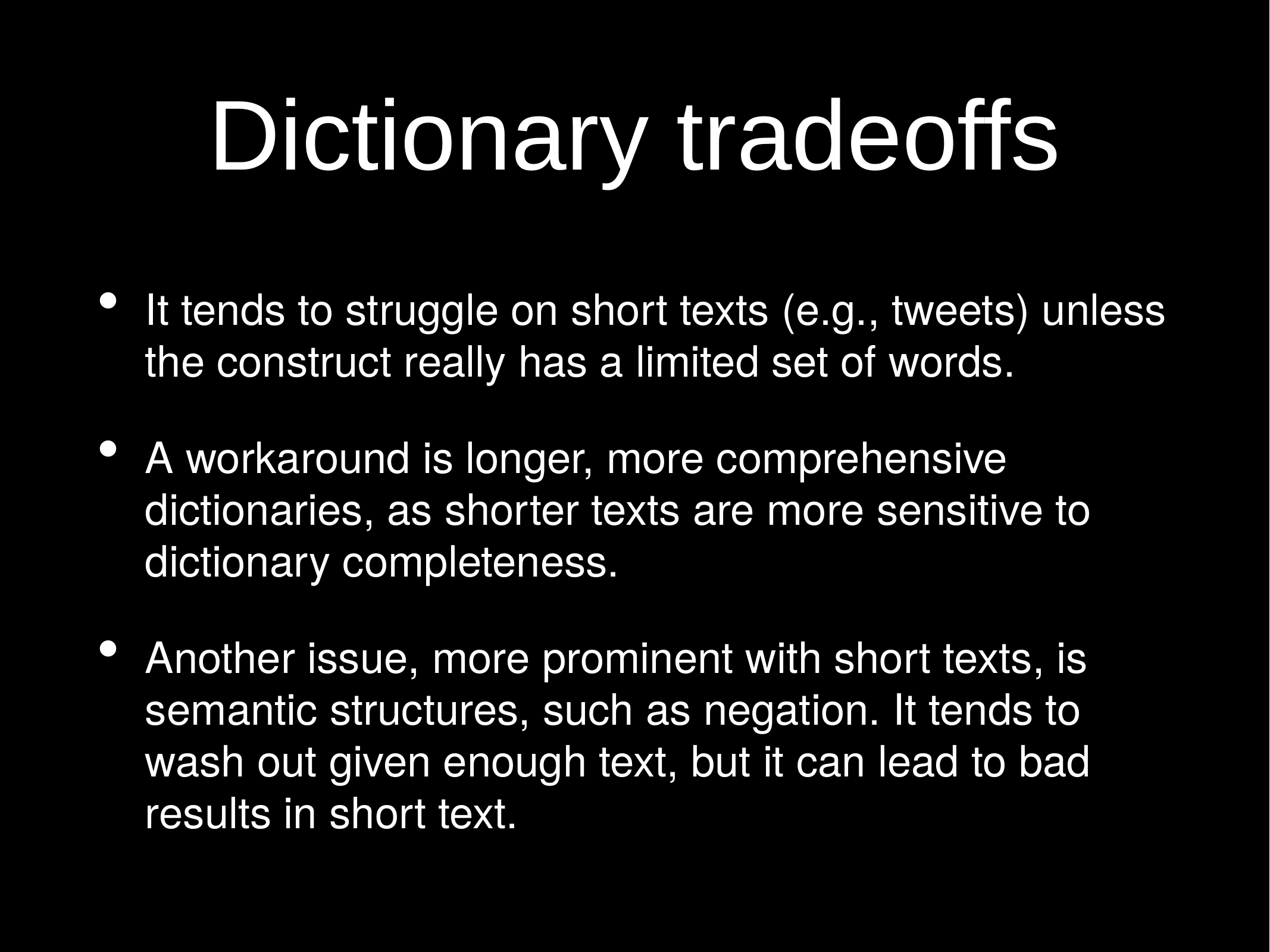

# Dictionary tradeoffs
It tends to struggle on short texts (e.g., tweets) unless the construct really has a limited set of words.
A workaround is longer, more comprehensive dictionaries, as shorter texts are more sensitive to dictionary completeness.
Another issue, more prominent with short texts, is semantic structures, such as negation. It tends to wash out given enough text, but it can lead to bad results in short text.